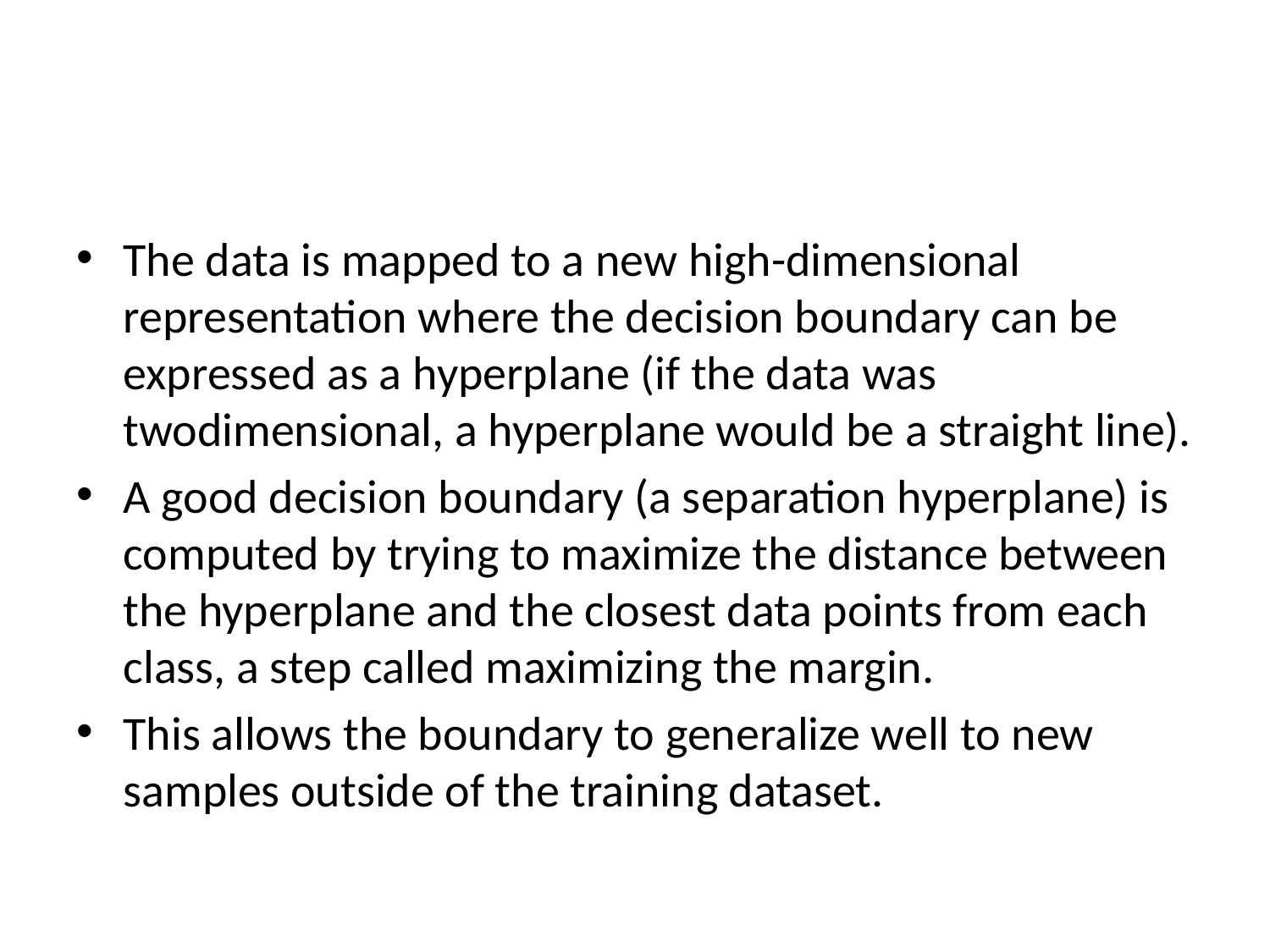

#
The data is mapped to a new high-dimensional representation where the decision boundary can be expressed as a hyperplane (if the data was twodimensional, a hyperplane would be a straight line).
A good decision boundary (a separation hyperplane) is computed by trying to maximize the distance between the hyperplane and the closest data points from each class, a step called maximizing the margin.
This allows the boundary to generalize well to new samples outside of the training dataset.